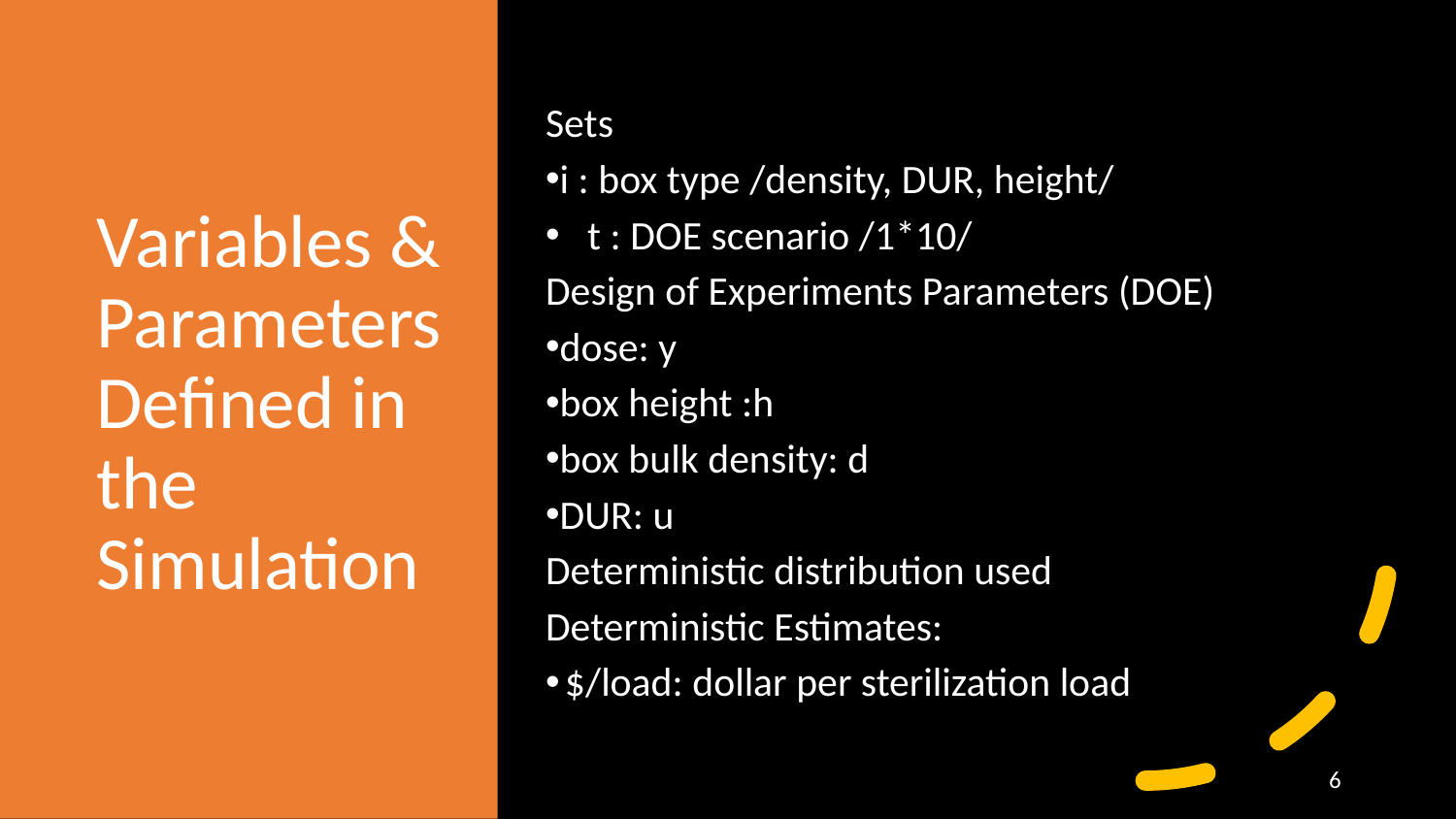

# Variables & Parameters Defined in the Simulation
Sets
i : box type /density, DUR, height/
   t : DOE scenario /1*10/
Design of Experiments Parameters (DOE)
dose: y
box height :h
box bulk density: d
DUR: u
Deterministic distribution used
Deterministic Estimates:
$/load: dollar per sterilization load

6